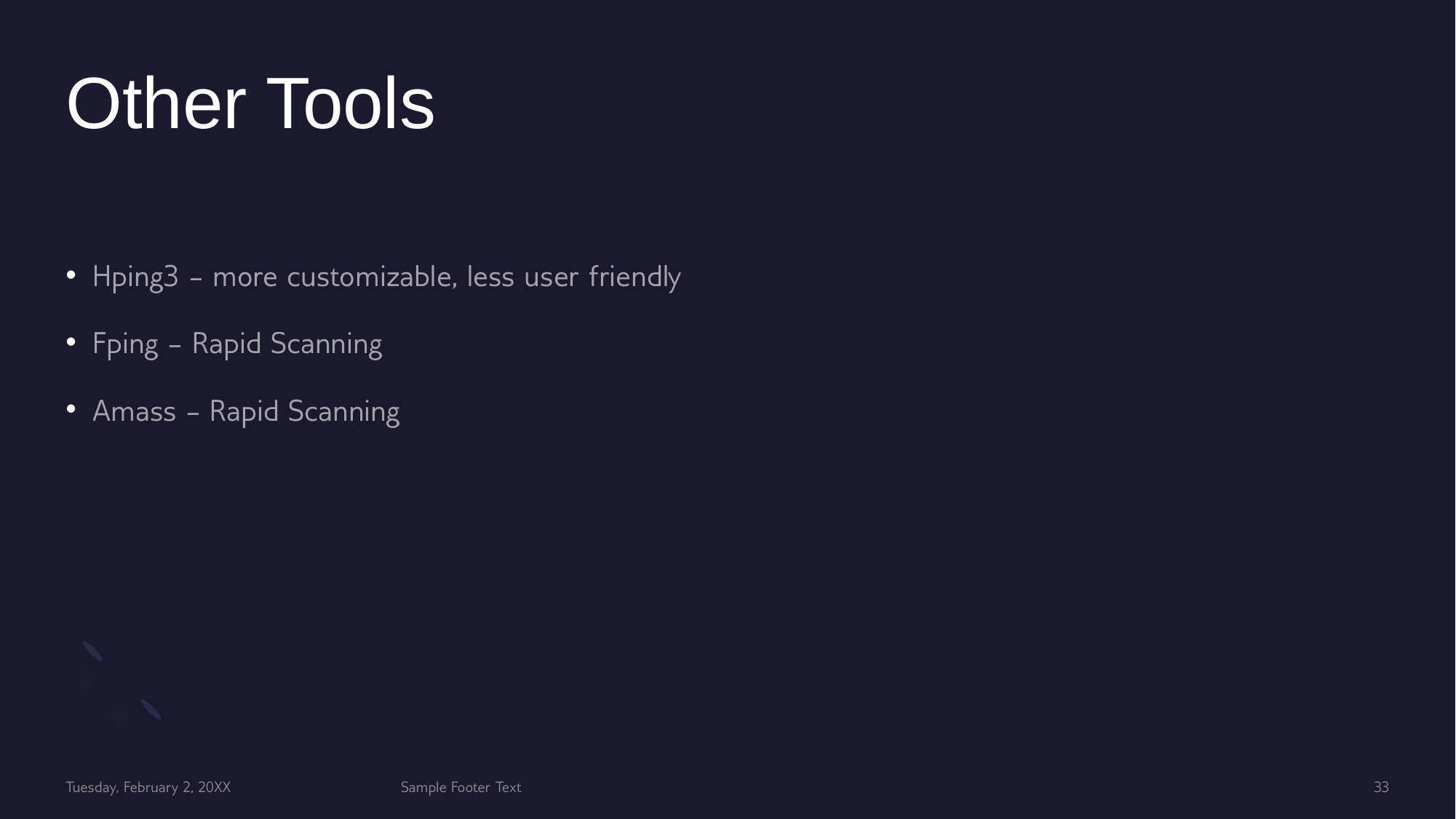

# Other Tools
Hping3 – more customizable, less user friendly
Fping – Rapid Scanning
Amass – Rapid Scanning
Tuesday, February 2, 20XX
Sample Footer Text
33